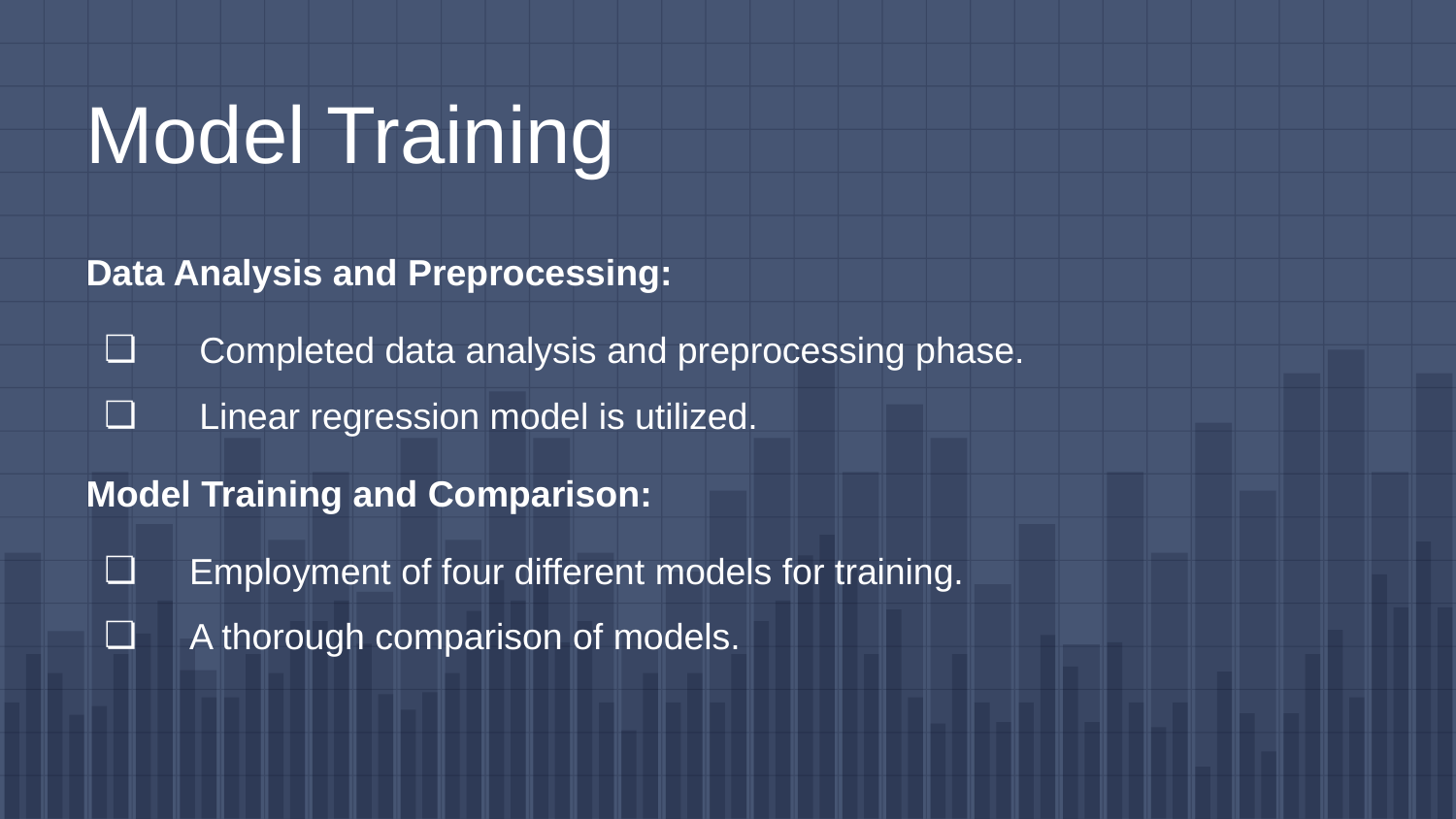

# Model Training
Data Analysis and Preprocessing:
    Completed data analysis and preprocessing phase.
    Linear regression model is utilized.
Model Training and Comparison:
   Employment of four different models for training.
   A thorough comparison of models.